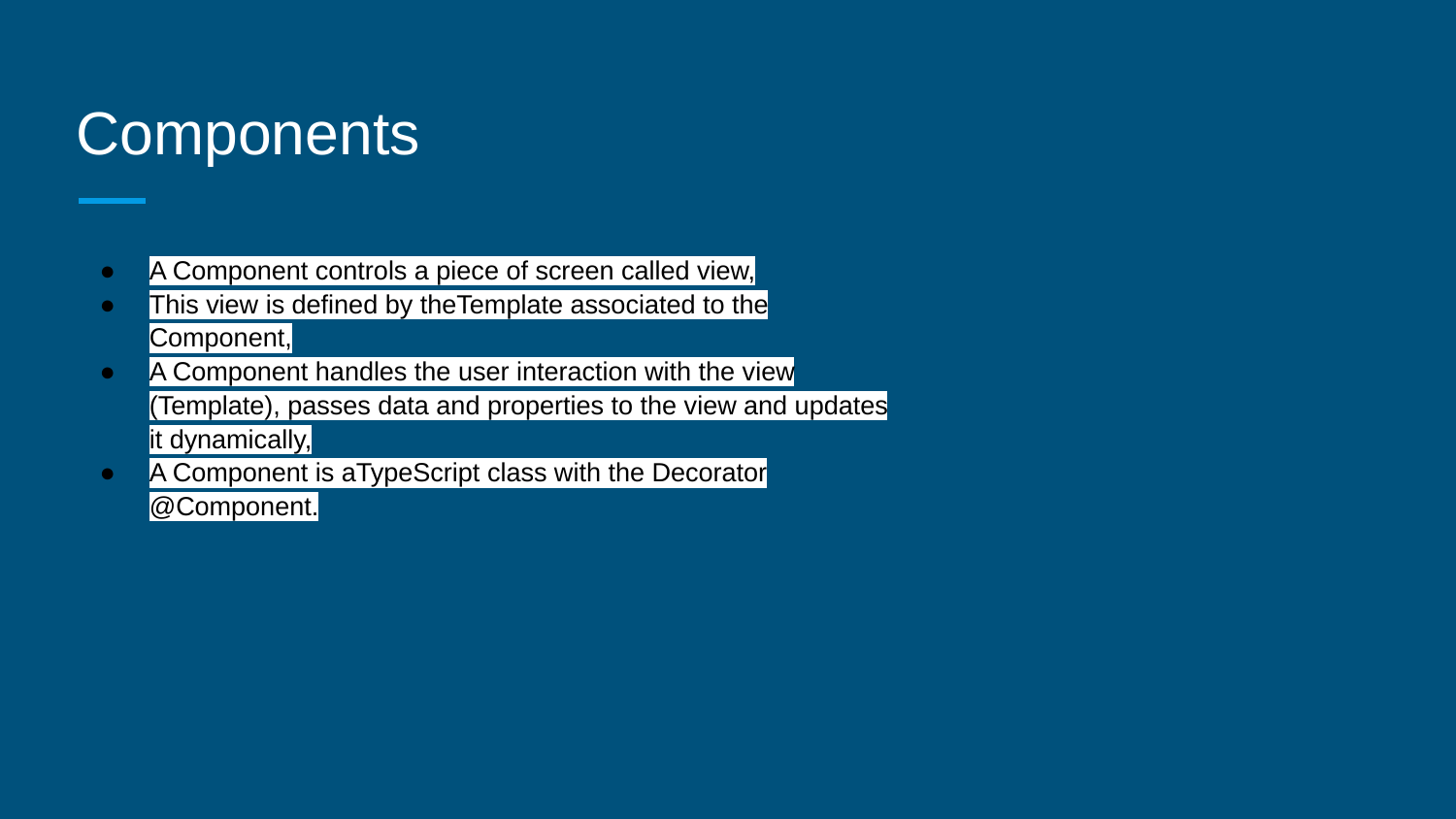

# Components
A Component controls a piece of screen called view,
This view is defined by theTemplate associated to the Component,
A Component handles the user interaction with the view (Template), passes data and properties to the view and updates it dynamically,
A Component is aTypeScript class with the Decorator @Component.